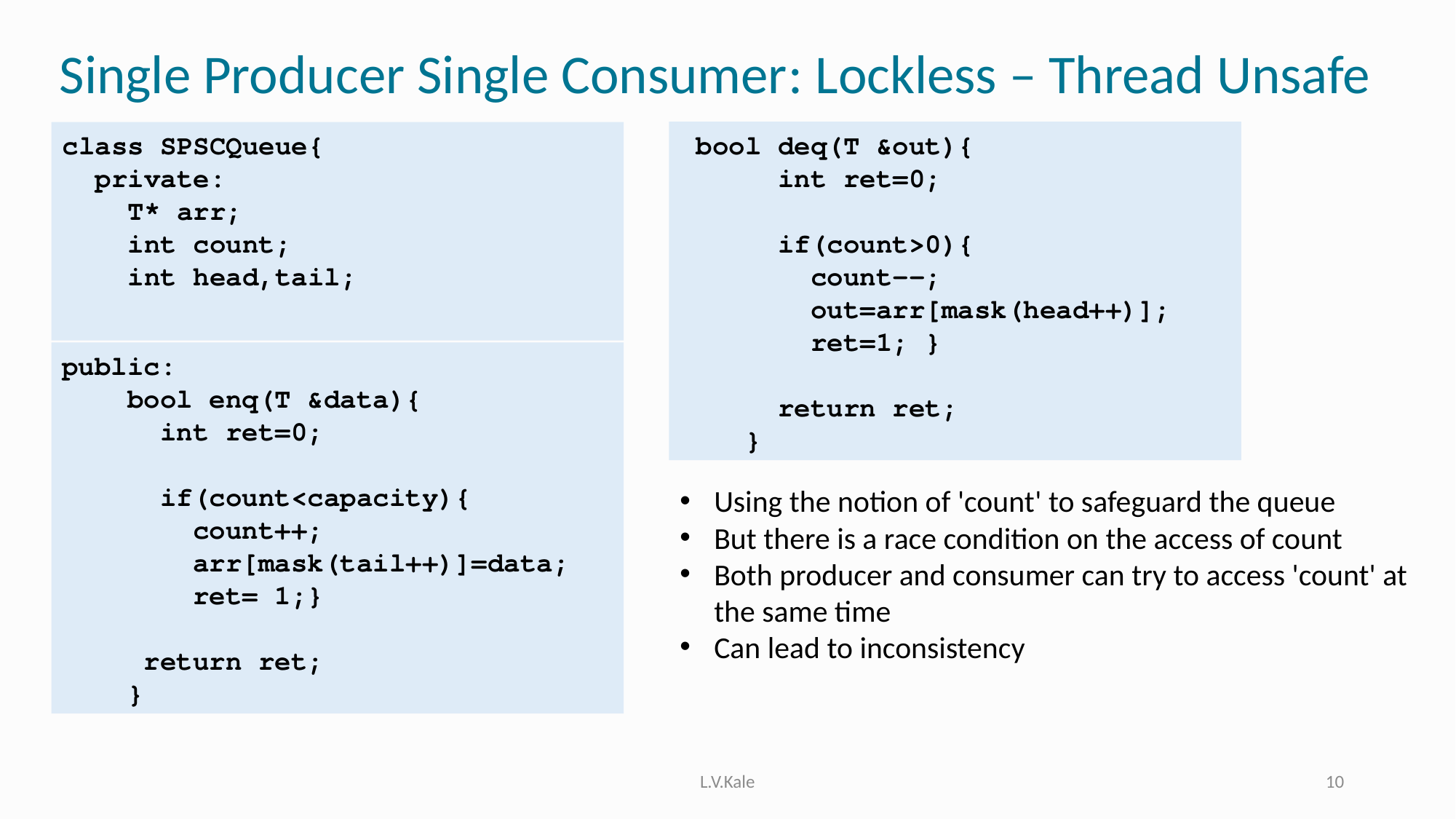

# Single Producer Single Consumer: Lockless – Thread Unsafe
 bool deq(T &out){
      int ret=0;

      if(count>0){
        count--;
        out=arr[mask(head++)];
        ret=1; }

      return ret;
    }
class SPSCQueue{
  private:
    T* arr;
    int count;
    int head,tail;

public:
    bool enq(T &data){
      int ret=0;

      if(count<capacity){
        count++;
        arr[mask(tail++)]=data;
        ret= 1;}

     return ret;
    }
Using the notion of 'count' to safeguard the queue
But there is a race condition on the access of count
Both producer and consumer can try to access 'count' at the same time
Can lead to inconsistency
L.V.Kale
10